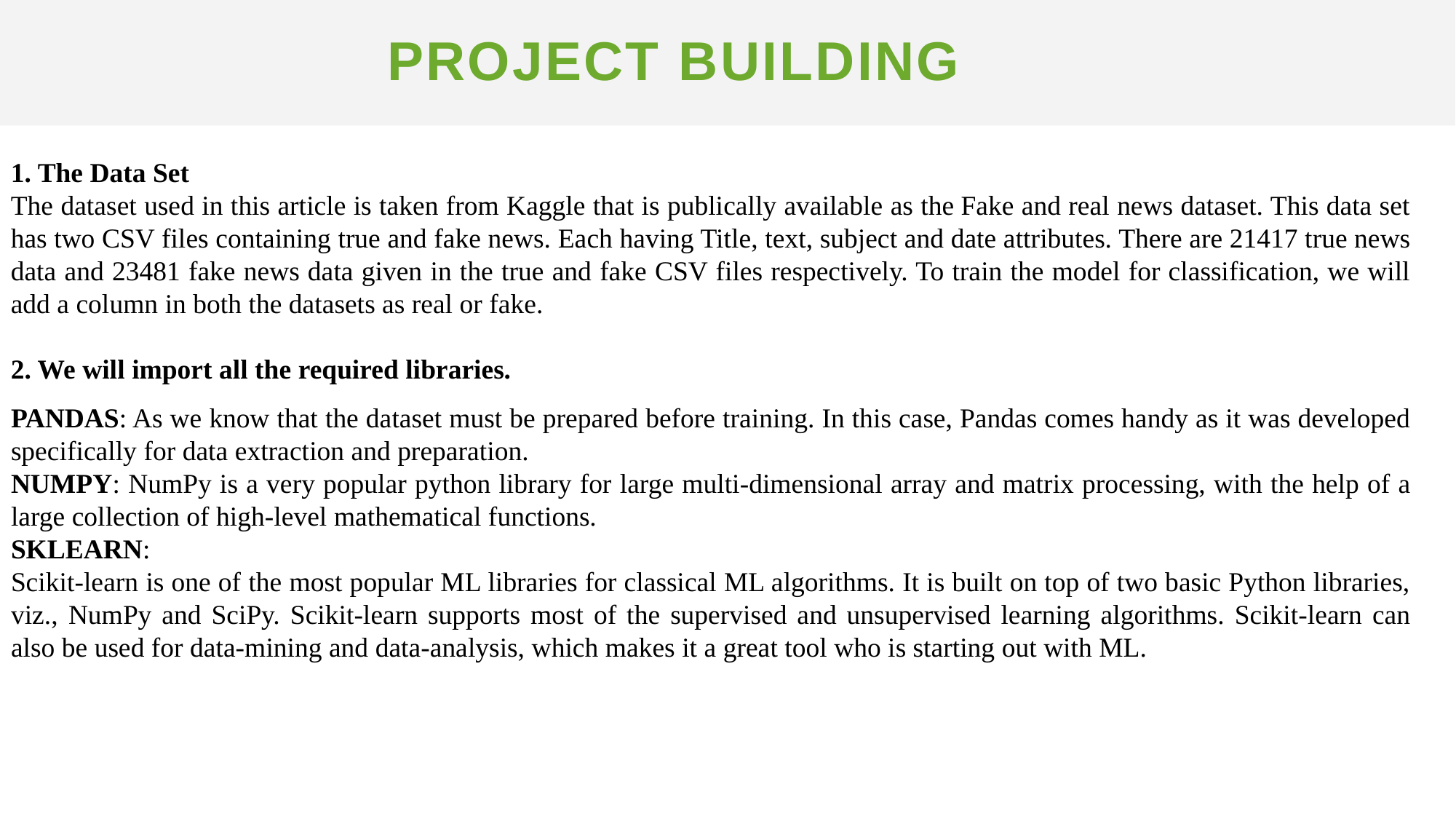

# PROJECT BUILDING
1. The Data Set
The dataset used in this article is taken from Kaggle that is publically available as the Fake and real news dataset. This data set has two CSV files containing true and fake news. Each having Title, text, subject and date attributes. There are 21417 true news data and 23481 fake news data given in the true and fake CSV files respectively. To train the model for classification, we will add a column in both the datasets as real or fake.

2. We will import all the required libraries.

PANDAS: As we know that the dataset must be prepared before training. In this case, Pandas comes handy as it was developed specifically for data extraction and preparation.
NUMPY: NumPy is a very popular python library for large multi-dimensional array and matrix processing, with the help of a large collection of high-level mathematical functions.
SKLEARN:
Scikit-learn is one of the most popular ML libraries for classical ML algorithms. It is built on top of two basic Python libraries, viz., NumPy and SciPy. Scikit-learn supports most of the supervised and unsupervised learning algorithms. Scikit-learn can also be used for data-mining and data-analysis, which makes it a great tool who is starting out with ML.